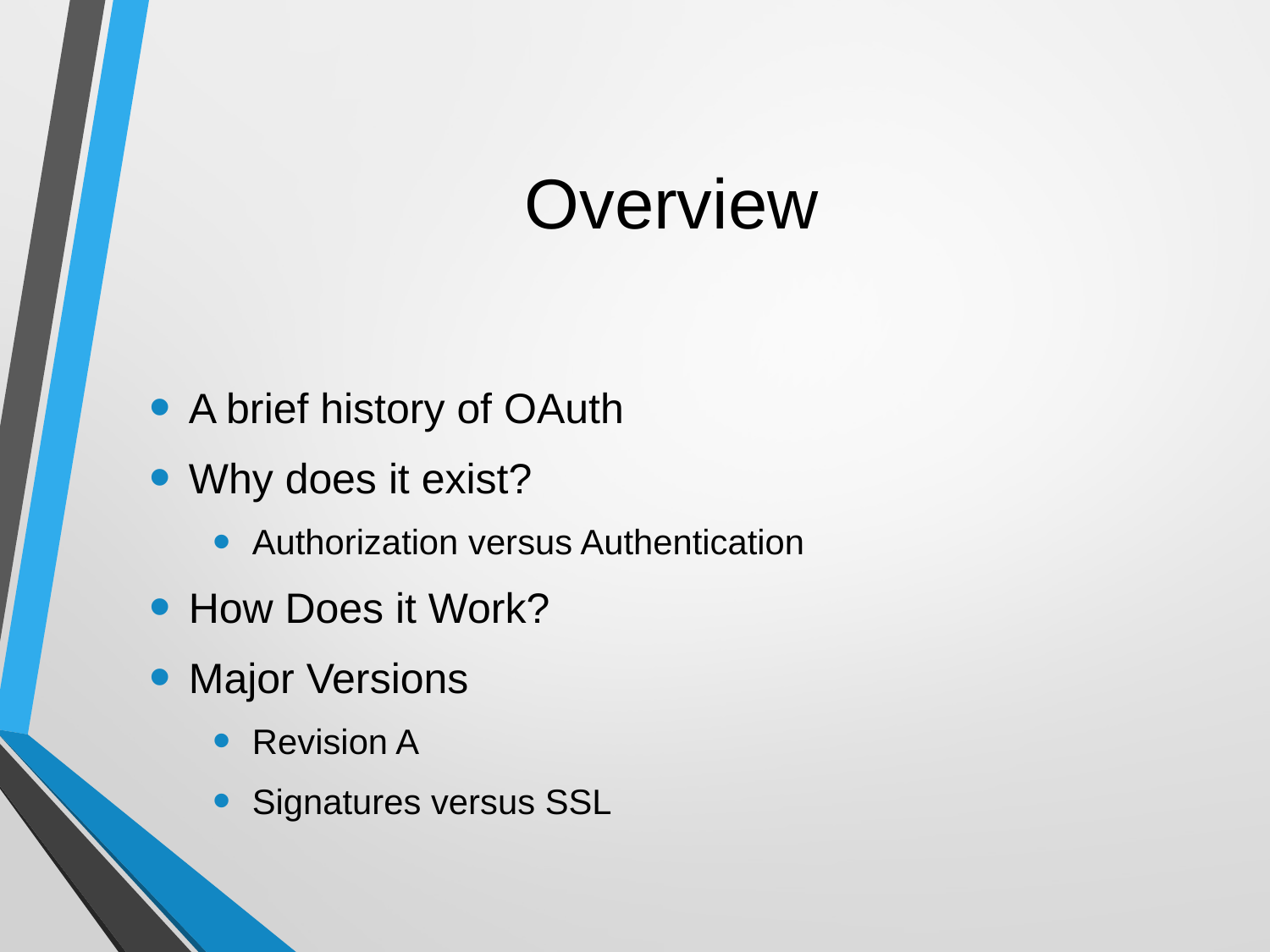

# Overview
A brief history of OAuth
Why does it exist?
Authorization versus Authentication
How Does it Work?
Major Versions
Revision A
Signatures versus SSL